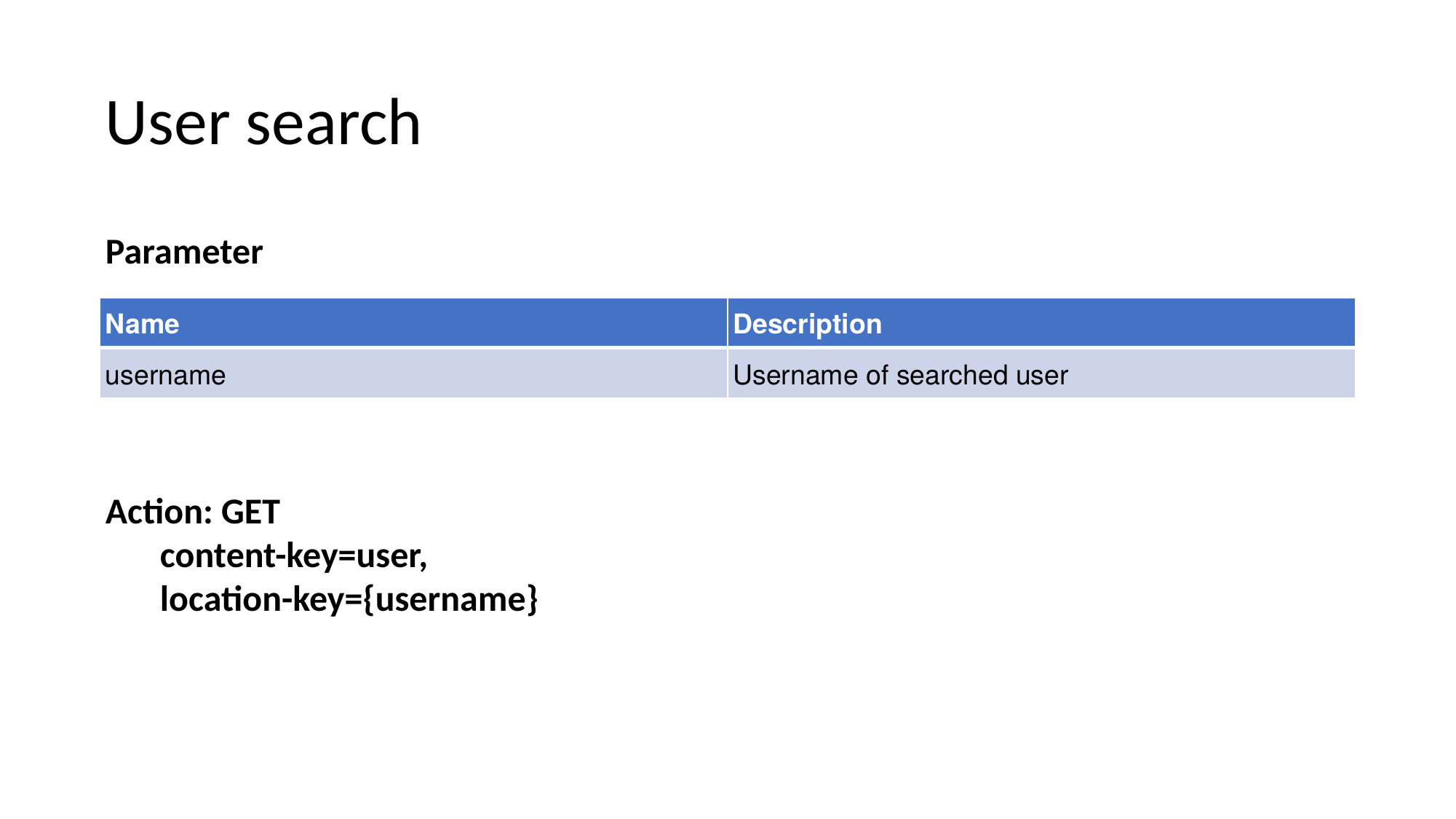

# User search
Parameter
| Name | Description |
| --- | --- |
| username | Username of searched user |
Action: GET
content-key=user,
location-key={username}